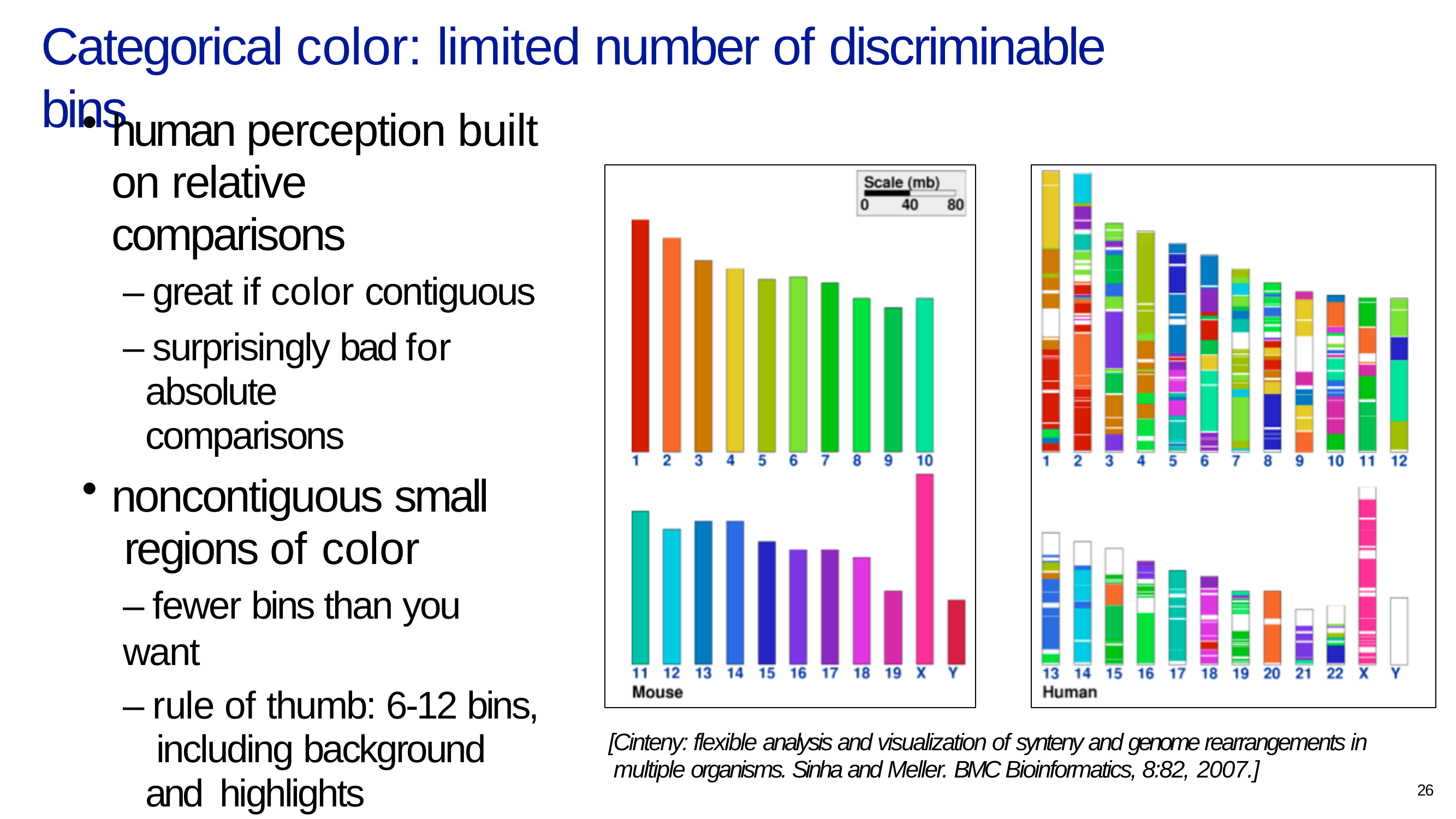

# Categorical color: limited number of discriminable bins
human perception built  on relative comparisons
– great if color contiguous
– surprisingly bad for  absolute comparisons
noncontiguous small  regions of color
– fewer bins than you want
– rule of thumb: 6-12 bins,  including background and  highlights

[Cinteny: flexible analysis and visualization of synteny and genome rearrangements in  multiple organisms. Sinha and Meller. BMC Bioinformatics, 8:82, 2007.]
26